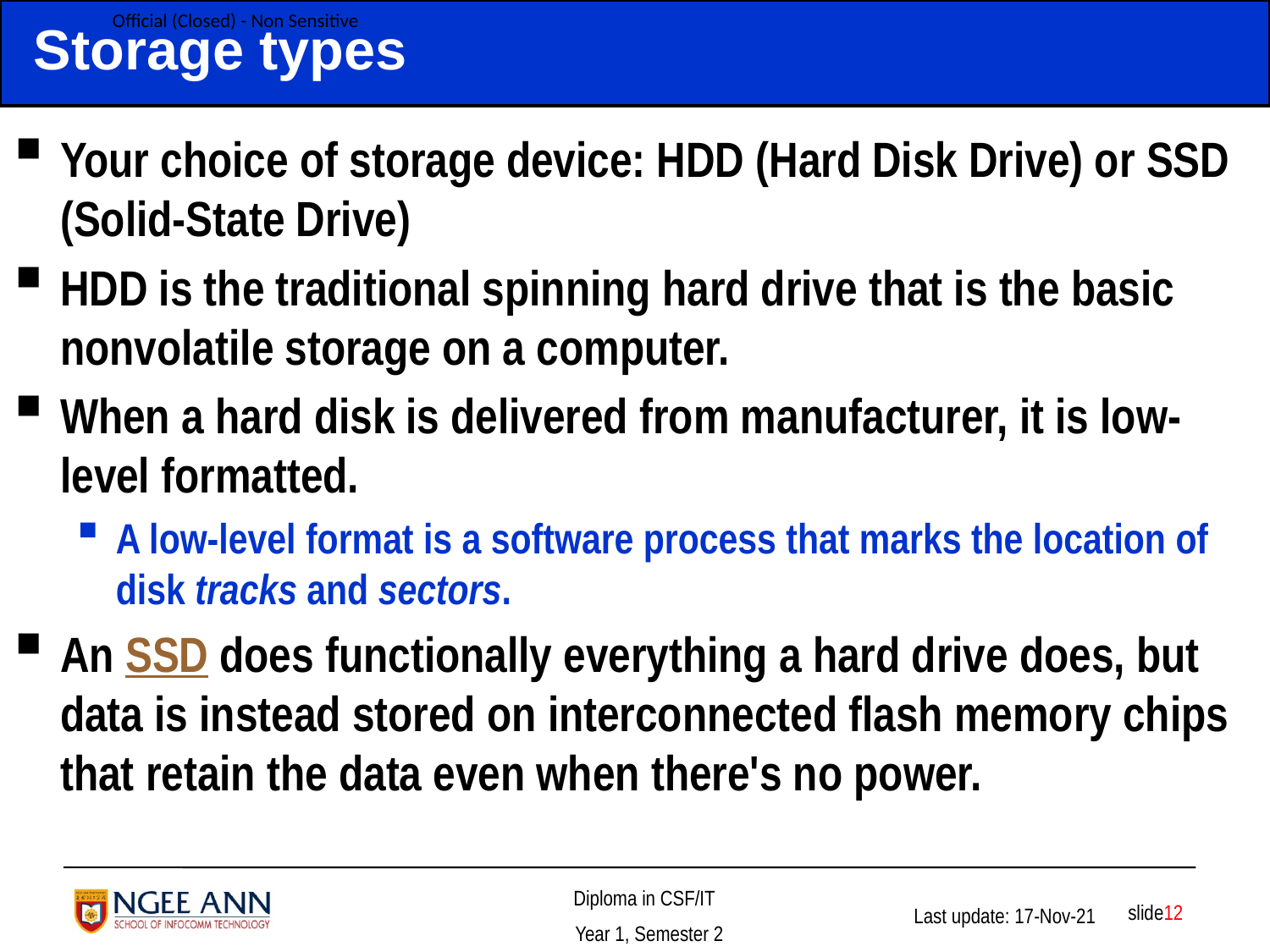

# Storage types
Your choice of storage device: HDD (Hard Disk Drive) or SSD (Solid-State Drive)
HDD is the traditional spinning hard drive that is the basic nonvolatile storage on a computer.
When a hard disk is delivered from manufacturer, it is low-level formatted.
A low-level format is a software process that marks the location of disk tracks and sectors.
An SSD does functionally everything a hard drive does, but data is instead stored on interconnected flash memory chips that retain the data even when there's no power.

    slide12